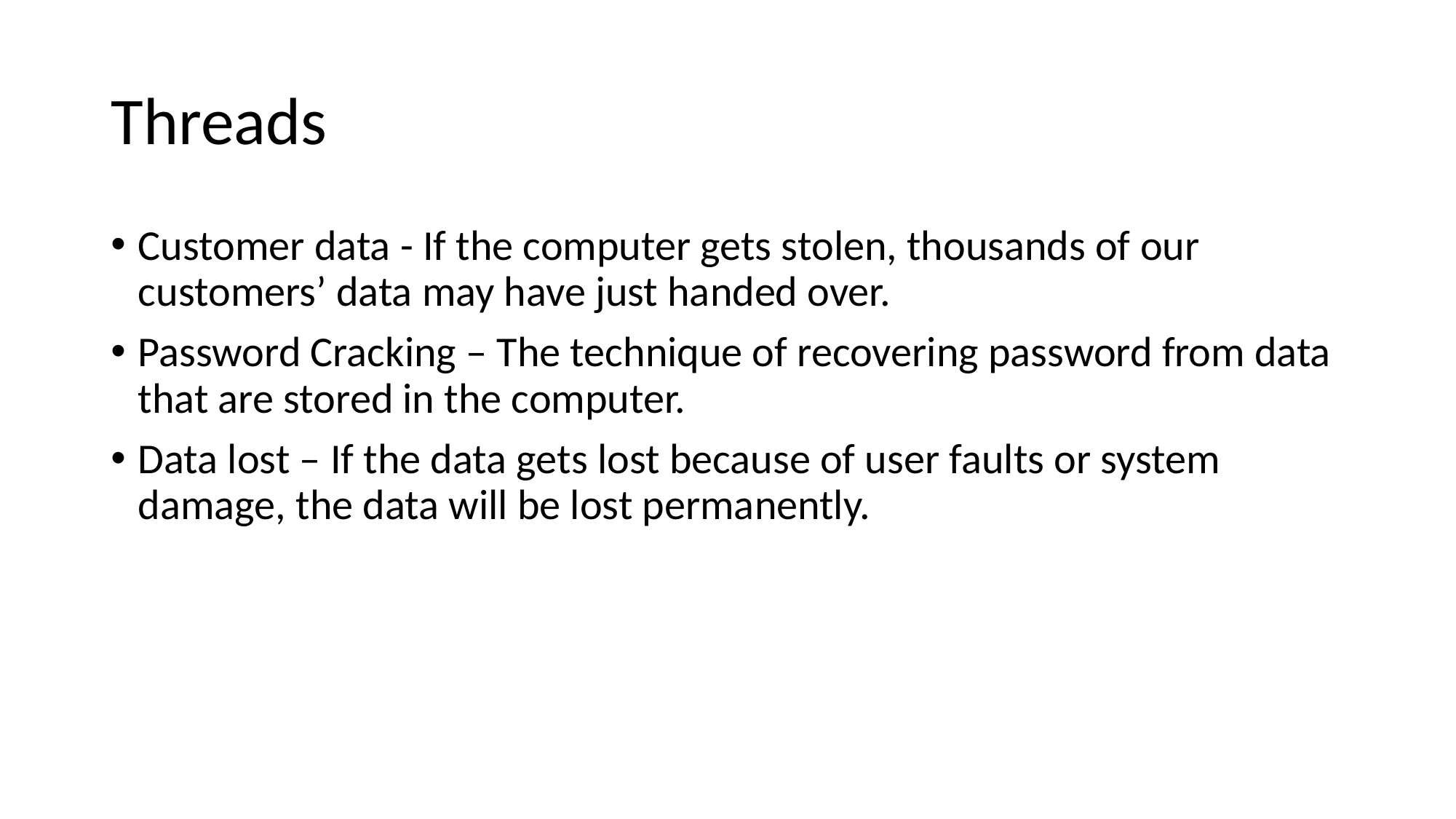

# Threads
Customer data - If the computer gets stolen, thousands of our customers’ data may have just handed over.
Password Cracking – The technique of recovering password from data that are stored in the computer.
Data lost – If the data gets lost because of user faults or system damage, the data will be lost permanently.